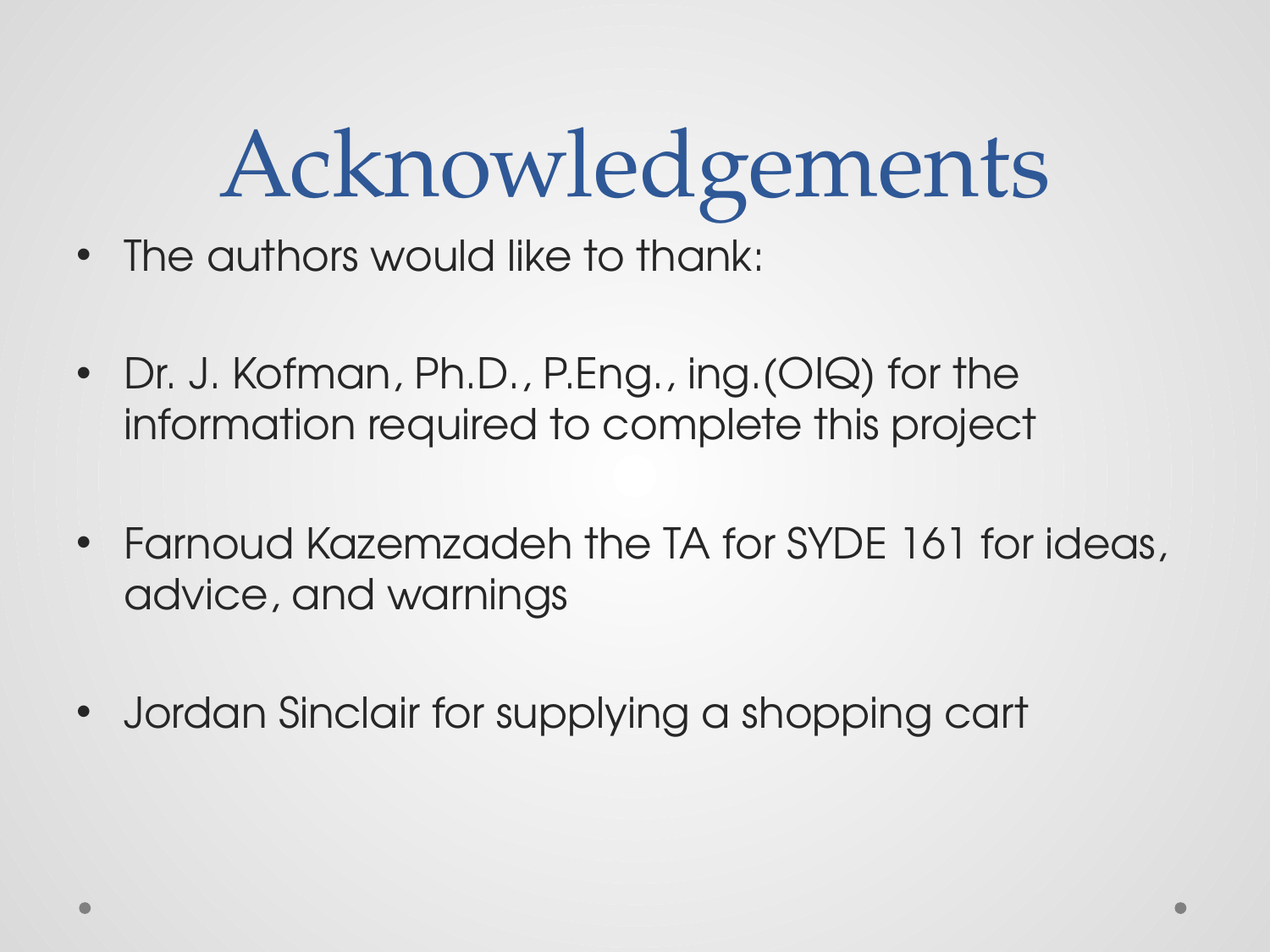

# Acknowledgements
The authors would like to thank:

Dr. J. Kofman, Ph.D., P.Eng., ing.(OIQ) for the information required to complete this project

Farnoud Kazemzadeh the TA for SYDE 161 for ideas, advice, and warnings

Jordan Sinclair for supplying a shopping cart